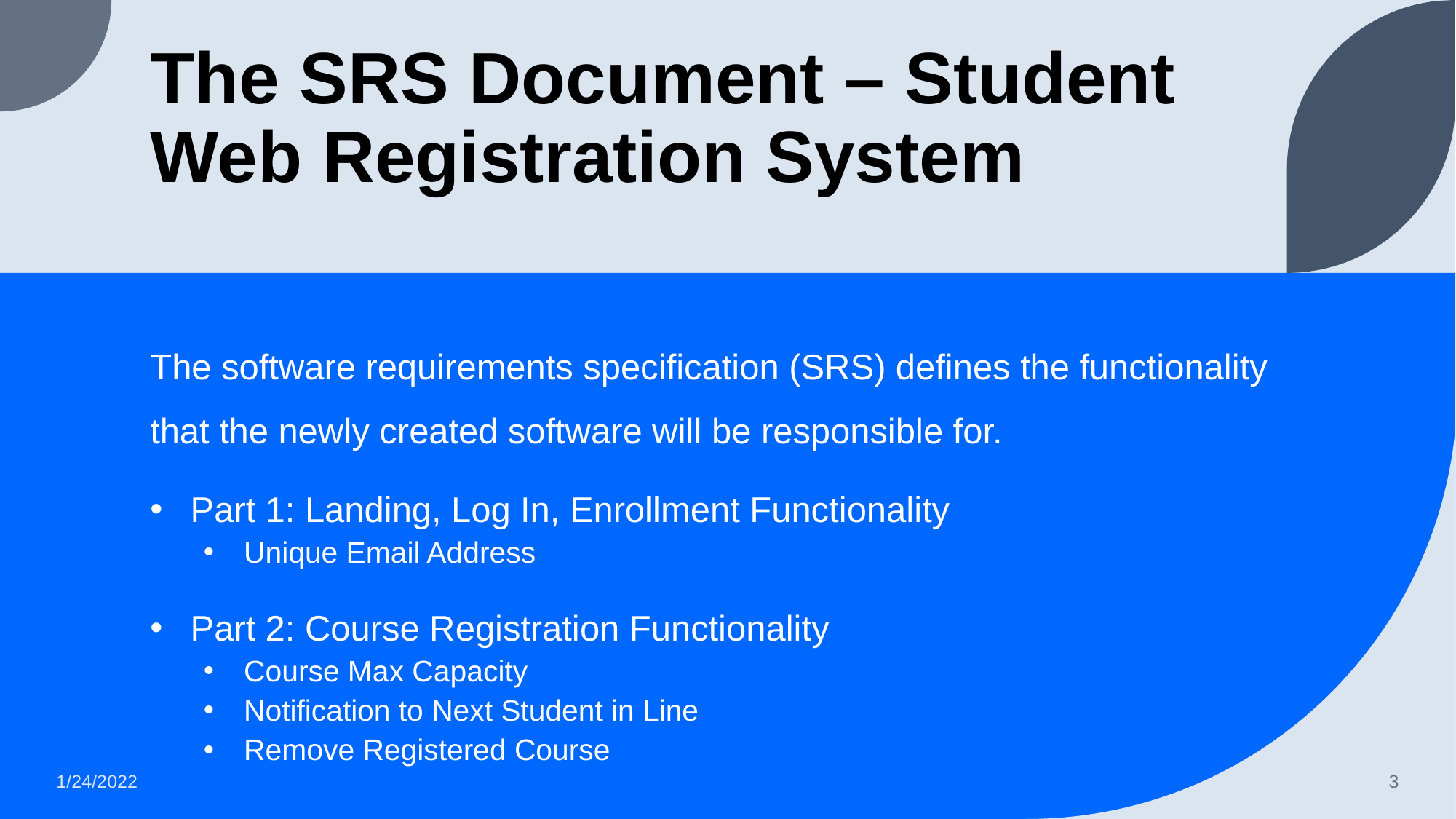

# The SRS Document – Student Web Registration System
The software requirements specification (SRS) defines the functionality that the newly created software will be responsible for.
Part 1: Landing, Log In, Enrollment Functionality
Unique Email Address
Part 2: Course Registration Functionality
Course Max Capacity
Notification to Next Student in Line
Remove Registered Course
1/24/2022
3